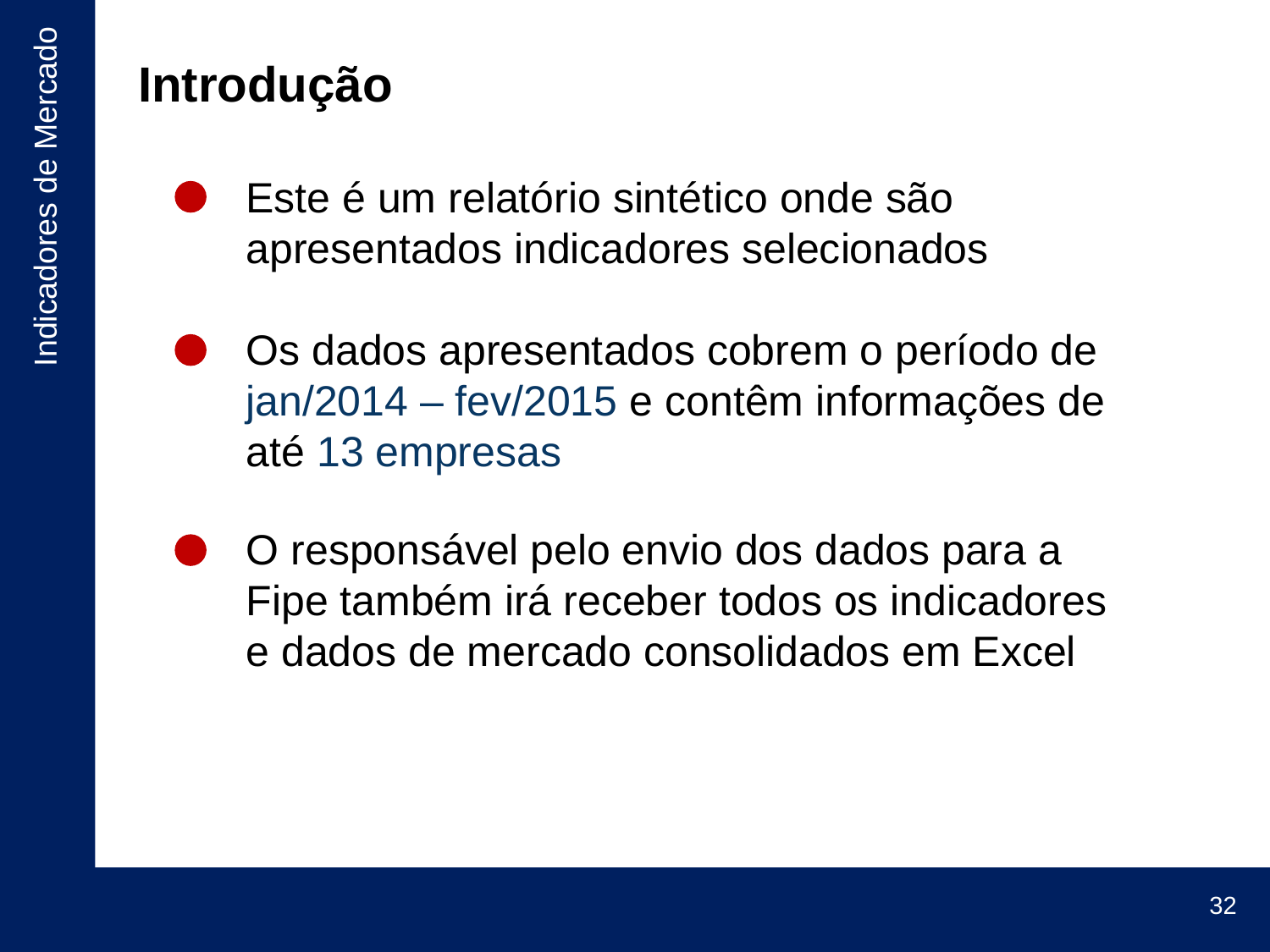

# Introdução
Este é um relatório sintético onde são apresentados indicadores selecionados

Os dados apresentados cobrem o período de jan/2014 – fev/2015 e contêm informações de até 13 empresas

O responsável pelo envio dos dados para a Fipe também irá receber todos os indicadores e dados de mercado consolidados em Excel

32